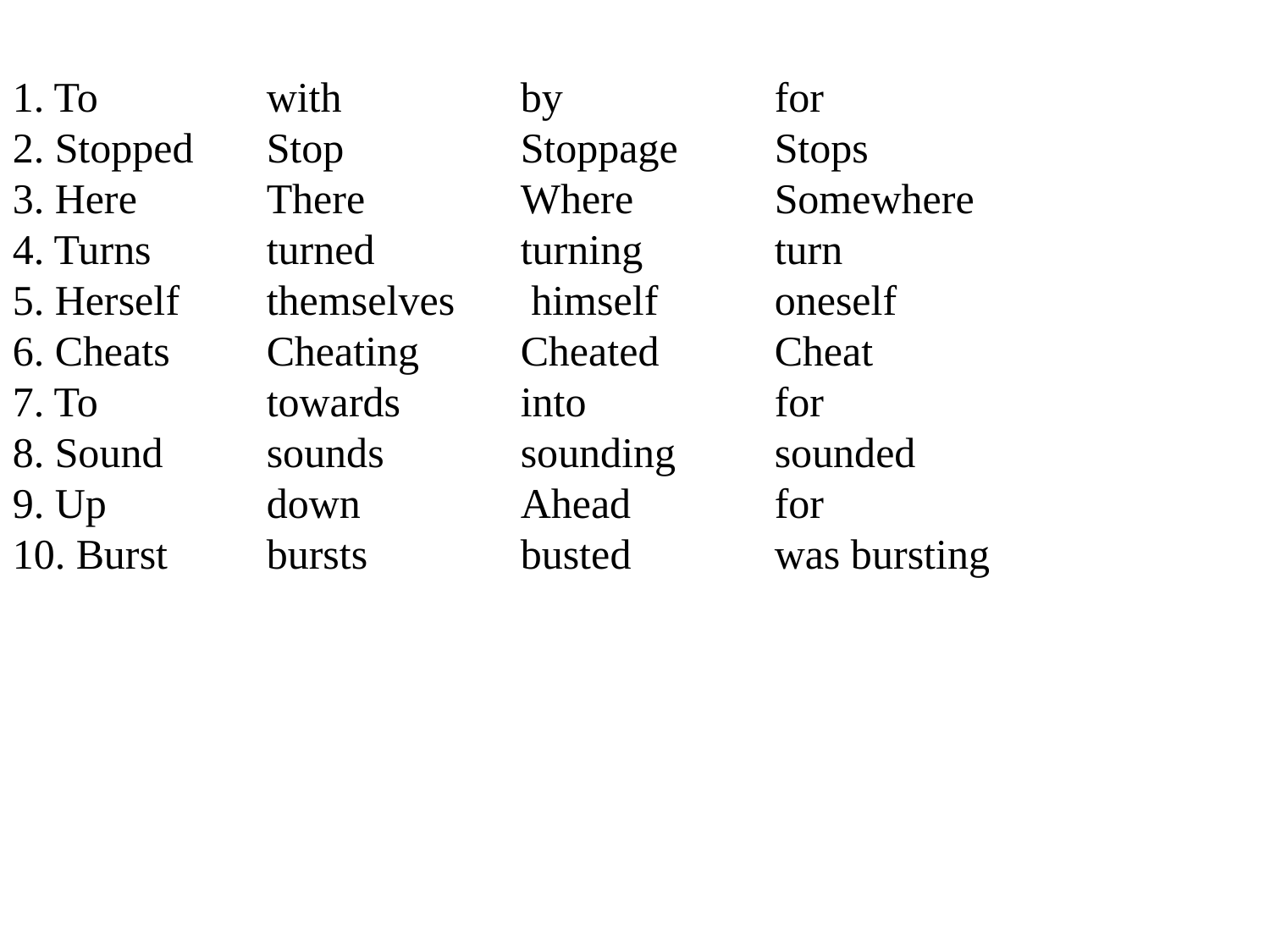

1. To		with		by		for
2. Stopped	Stop		Stoppage	Stops
3. Here		There		Where		Somewhere
4. Turns	turned		turning	            turn
5. Herself	themselves	 himself	oneself
6. Cheats	Cheating	Cheated	Cheat
7. To		towards	into		for
8. Sound	sounds	            sounding	sounded
9. Up		down		Ahead		for
10. Burst	bursts		busted		was bursting